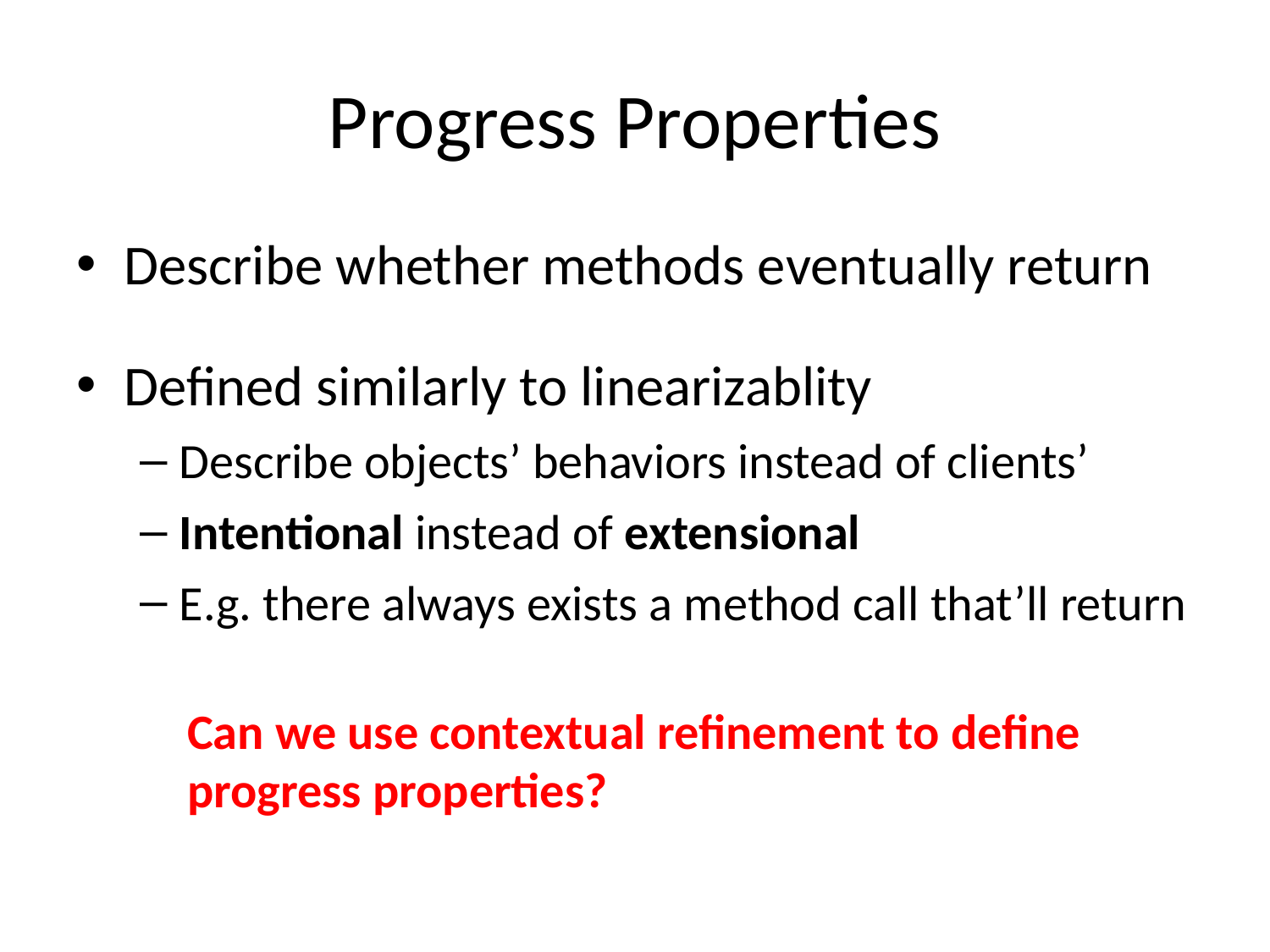

# Progress Properties
Describe whether methods eventually return
Defined similarly to linearizablity
Describe objects’ behaviors instead of clients’
Intentional instead of extensional
E.g. there always exists a method call that’ll return
Can we use contextual refinement to define progress properties?